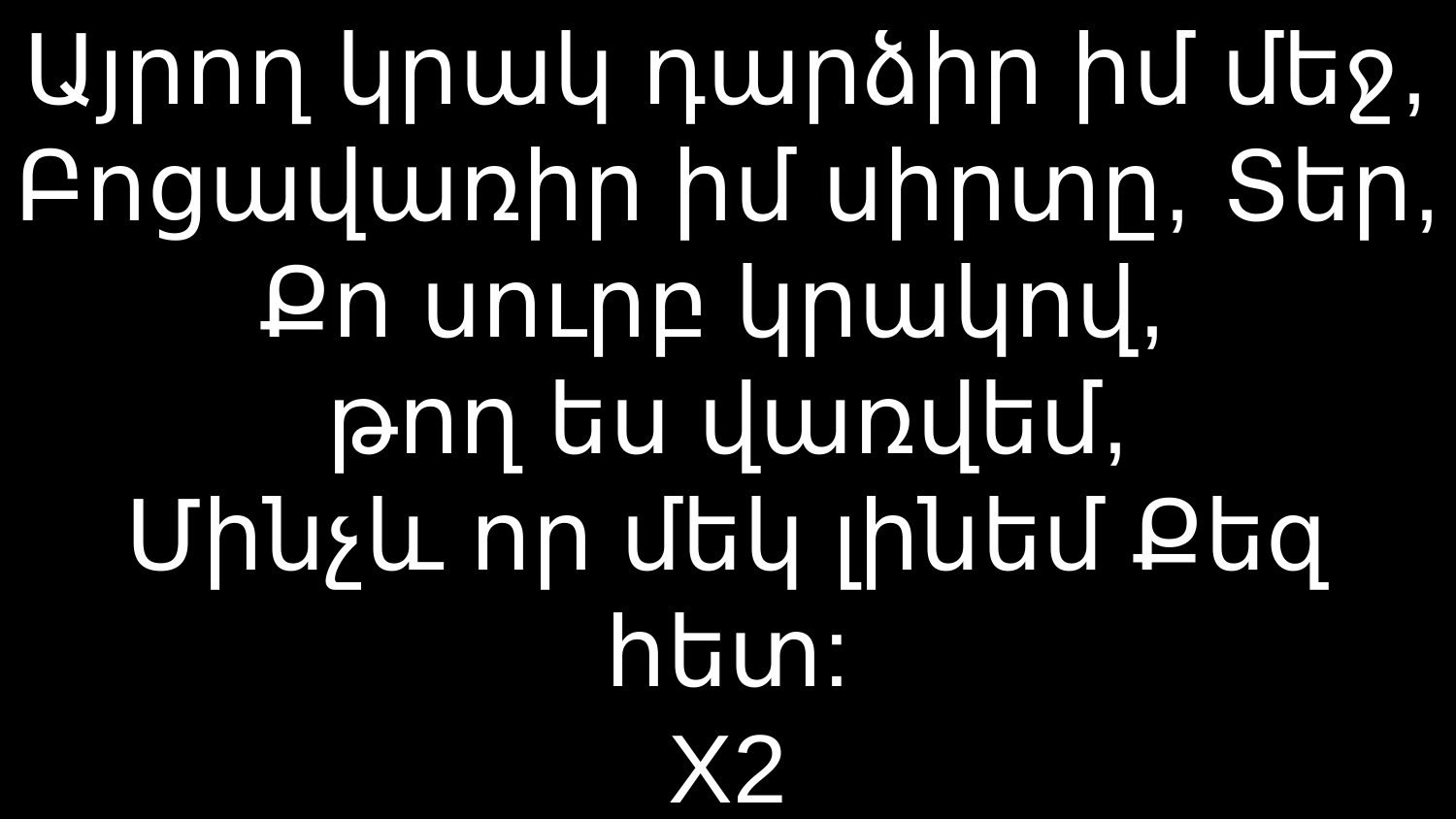

# Այրող կրակ դարձիր իմ մեջ, Բոցավառիր իմ սիրտը, Տեր, Քո սուրբ կրակով, թող ես վառվեմ, Մինչև որ մեկ լինեմ Քեզ հետ: X2